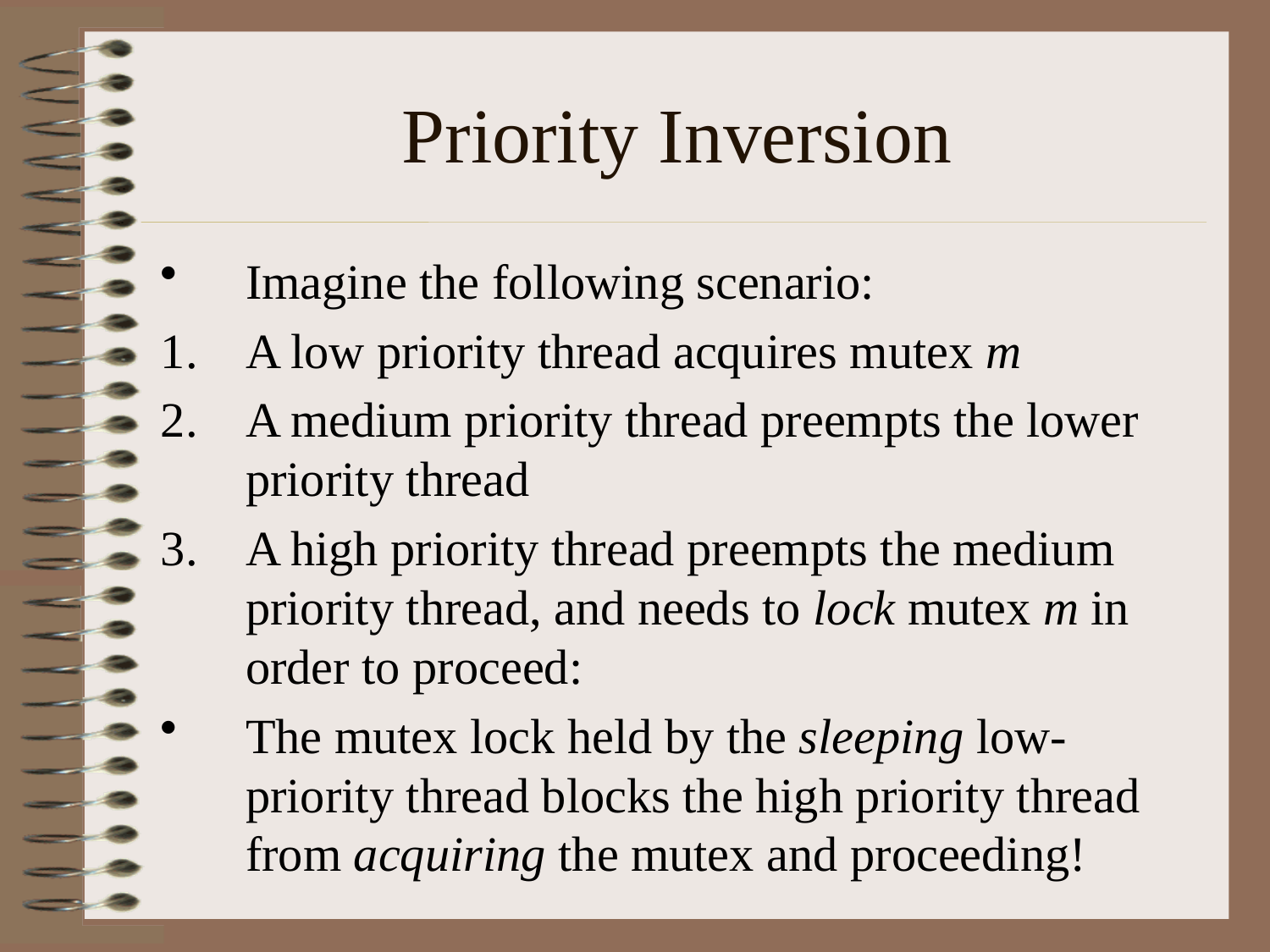

# Priority Inversion
Imagine the following scenario:
A low priority thread acquires mutex m
A medium priority thread preempts the lower priority thread
A high priority thread preempts the medium priority thread, and needs to lock mutex m in order to proceed:
The mutex lock held by the sleeping low-priority thread blocks the high priority thread from acquiring the mutex and proceeding!